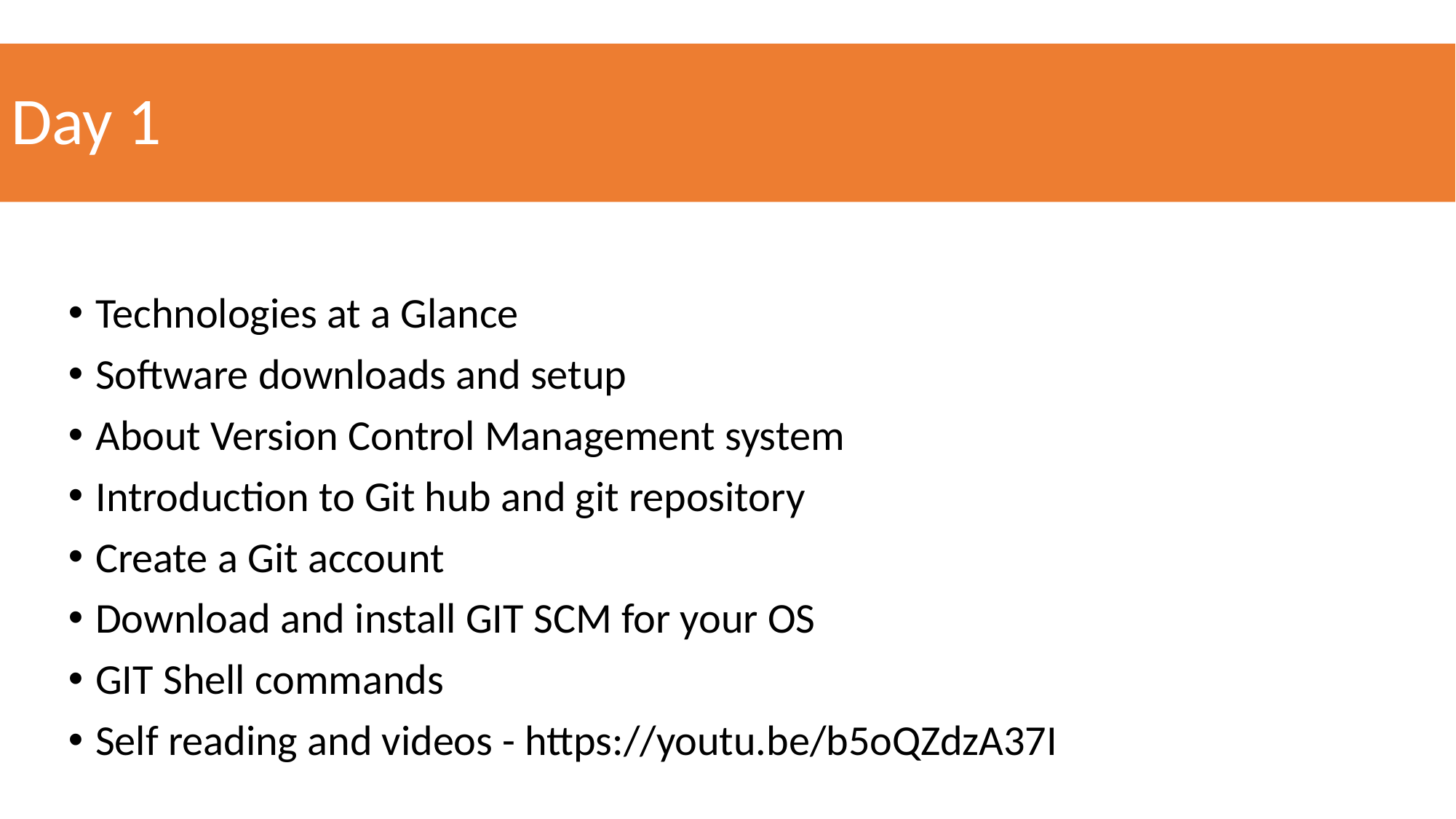

# Day 1
Technologies at a Glance
Software downloads and setup
About Version Control Management system
Introduction to Git hub and git repository
Create a Git account
Download and install GIT SCM for your OS
GIT Shell commands
Self reading and videos - https://youtu.be/b5oQZdzA37I